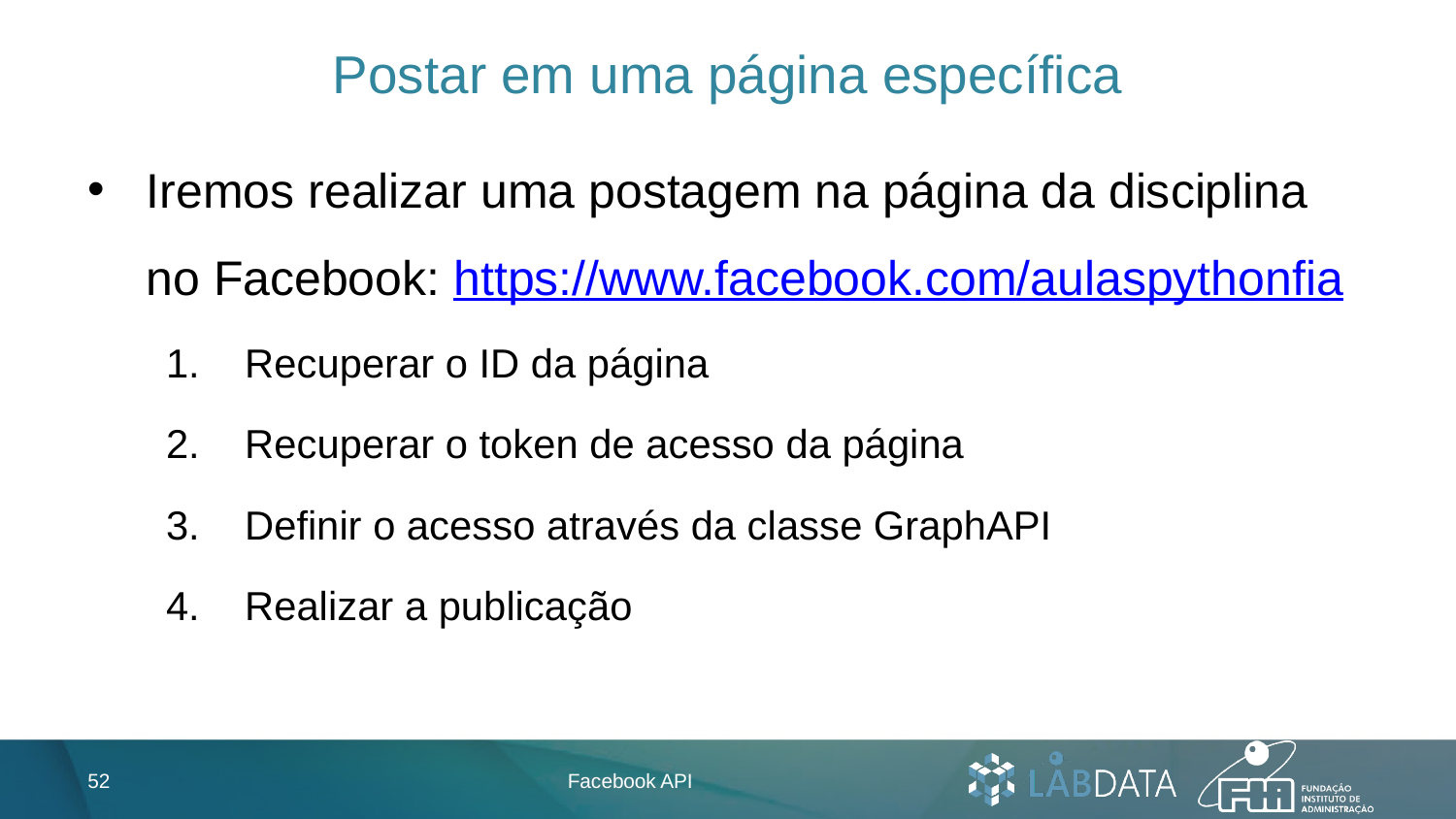

# Postar em uma página específica
Iremos realizar uma postagem na página da disciplina no Facebook: https://www.facebook.com/aulaspythonfia
Recuperar o ID da página
Recuperar o token de acesso da página
Definir o acesso através da classe GraphAPI
Realizar a publicação

52
Facebook API